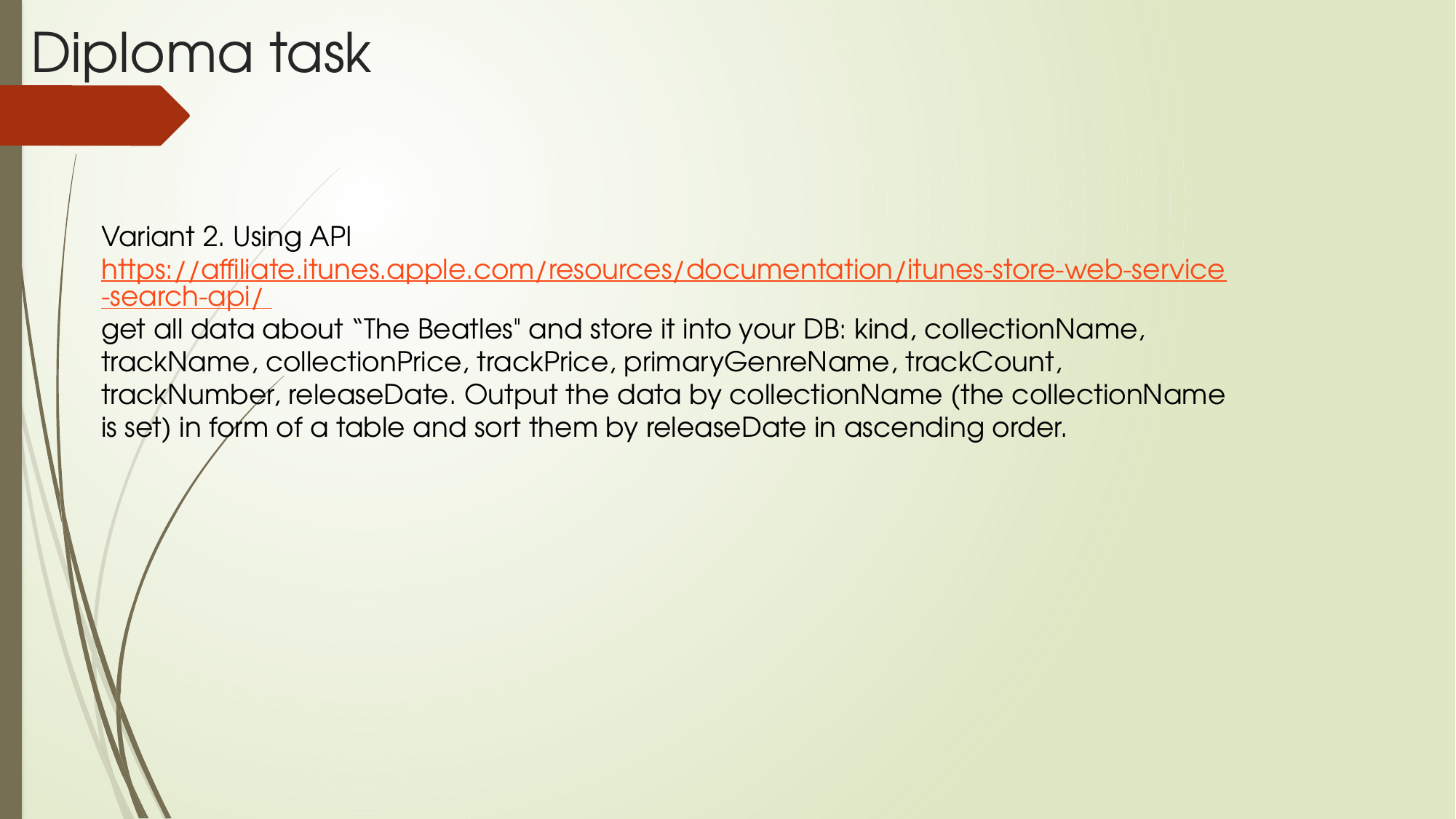

# Diploma task
Variant 2. Using API https://affiliate.itunes.apple.com/resources/documentation/itunes-store-web-service-search-api/
get all data about “The Beatles" and store it into your DB: kind, collectionName, trackName, collectionPrice, trackPrice, primaryGenreName, trackCount, trackNumber, releaseDate. Output the data by collectionName (the collectionName is set) in form of a table and sort them by releaseDate in ascending order.